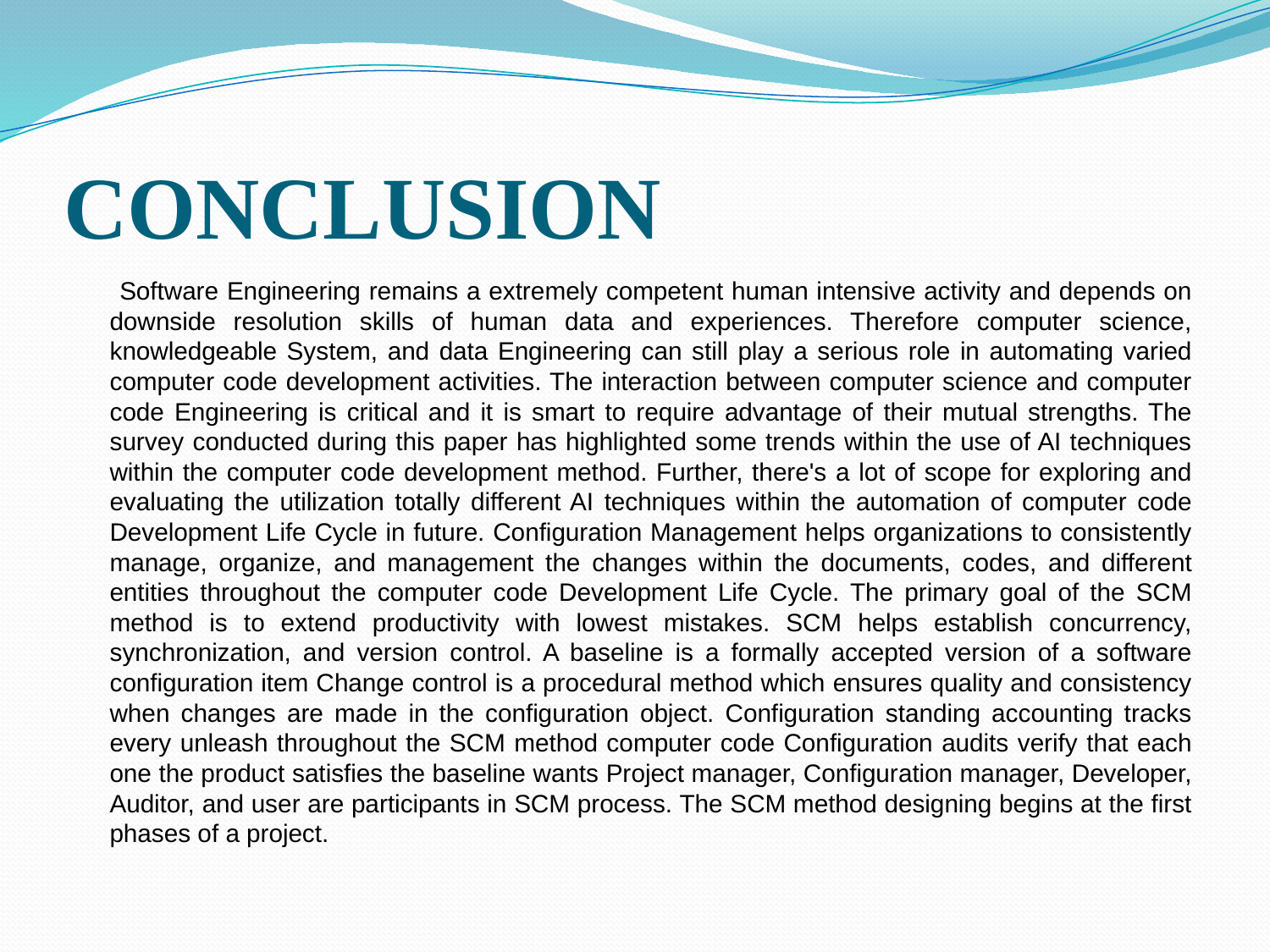

# CONCLUSION
       Software Engineering remains a extremely competent human intensive activity and depends on downside resolution skills of human data and experiences. Therefore computer science, knowledgeable System, and data Engineering can still play a serious role in automating varied computer code development activities. The interaction between computer science and computer code Engineering is critical and it is smart to require advantage of their mutual strengths. The survey conducted during this paper has highlighted some trends within the use of AI techniques within the computer code development method. Further, there's a lot of scope for exploring and evaluating the utilization totally different AI techniques within the automation of computer code Development Life Cycle in future. Configuration Management helps organizations to consistently manage, organize, and management the changes within the documents, codes, and different entities throughout the computer code Development Life Cycle. The primary goal of the SCM method is to extend productivity with lowest mistakes. SCM helps establish concurrency, synchronization, and version control. A baseline is a formally accepted version of a software configuration item Change control is a procedural method which ensures quality and consistency when changes are made in the configuration object. Configuration standing accounting tracks every unleash throughout the SCM method computer code Configuration audits verify that each one the product satisfies the baseline wants Project manager, Configuration manager, Developer, Auditor, and user are participants in SCM process. The SCM method designing begins at the first phases of a project.